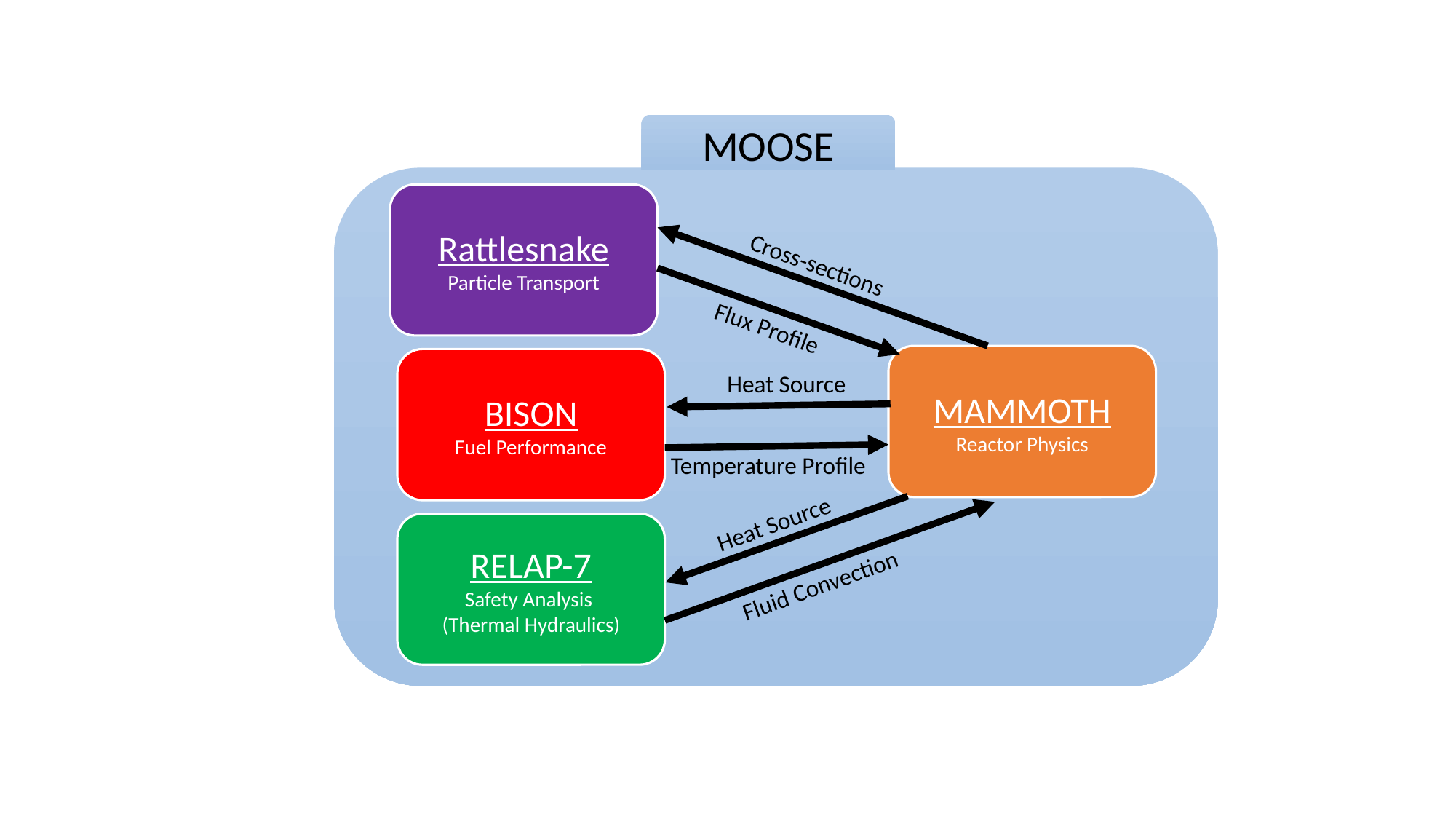

MOOSE

Rattlesnake
Particle Transport
Cross-sections
Flux Profile
MAMMOTH
Reactor Physics
BISON
Fuel Performance
Heat Source
Temperature Profile
Heat Source
RELAP-7
Safety Analysis
(Thermal Hydraulics)
Fluid Convection